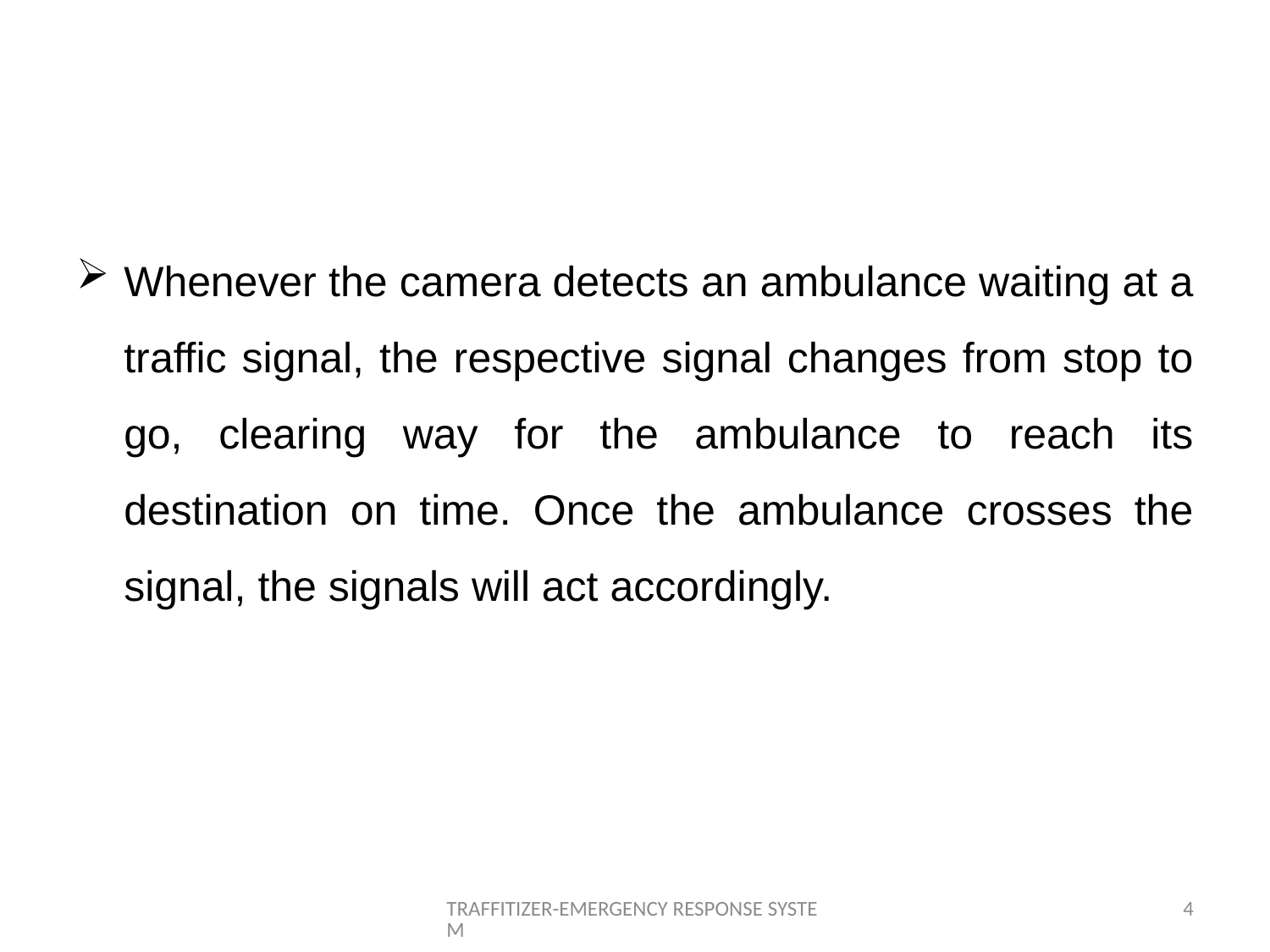

#
Whenever the camera detects an ambulance waiting at a traffic signal, the respective signal changes from stop to go, clearing way for the ambulance to reach its destination on time. Once the ambulance crosses the signal, the signals will act accordingly.

TRAFFITIZER-EMERGENCY RESPONSE SYSTEM
4